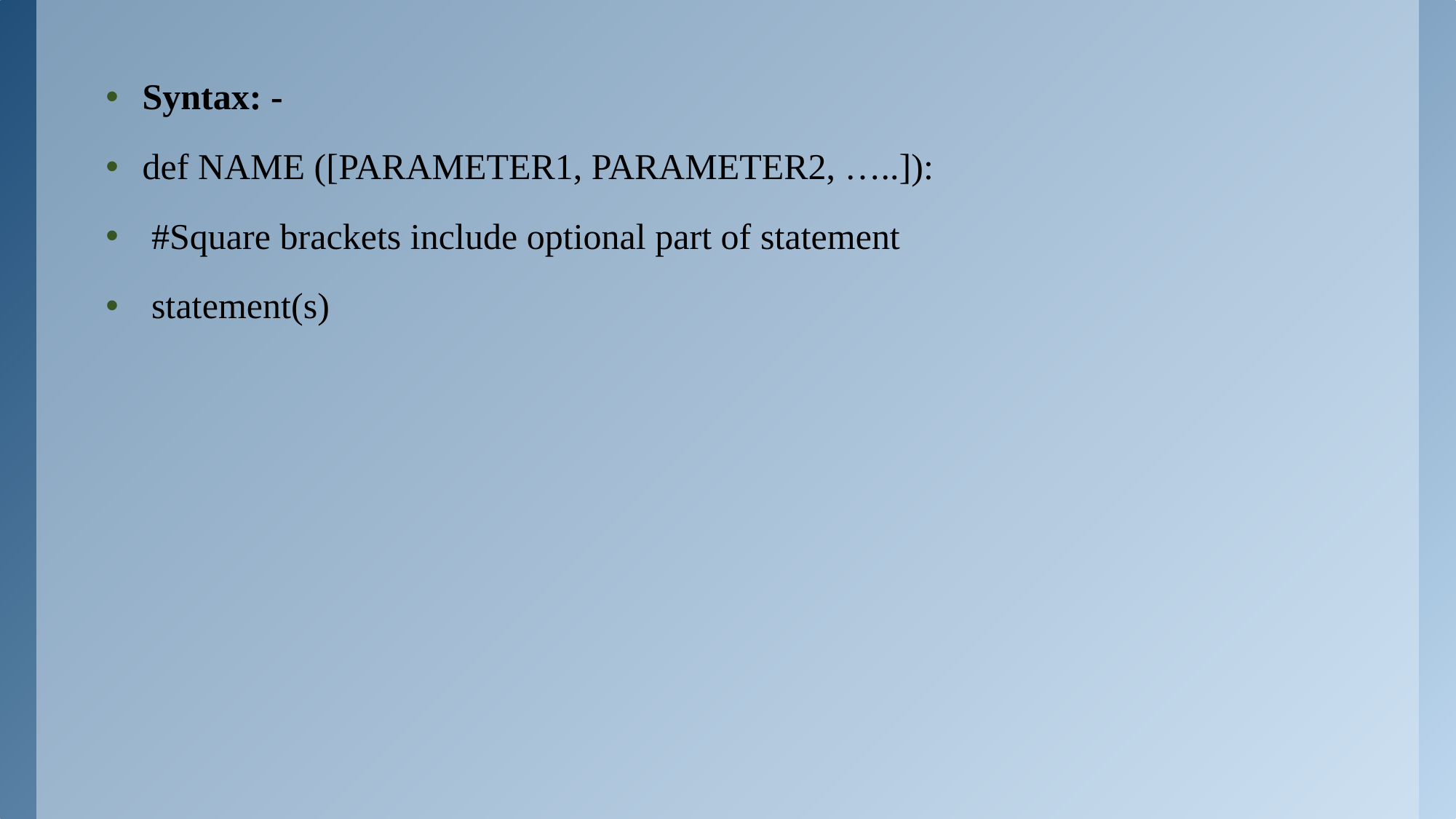

Syntax: -
def NAME ([PARAMETER1, PARAMETER2, …..]):
 #Square brackets include optional part of statement
 statement(s)